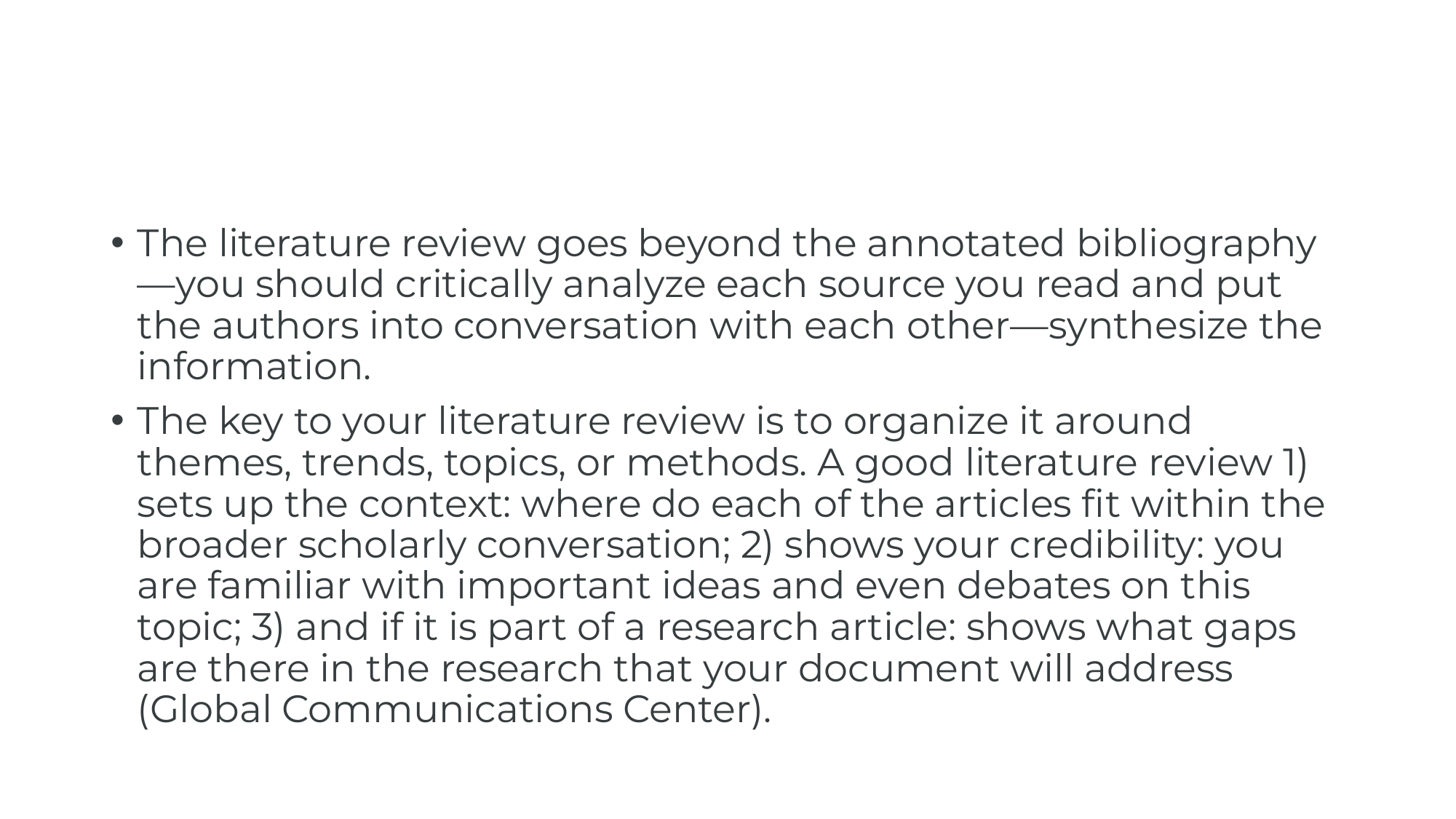

#
The literature review goes beyond the annotated bibliography—you should critically analyze each source you read and put the authors into conversation with each other—synthesize the information.
The key to your literature review is to organize it around themes, trends, topics, or methods. A good literature review 1) sets up the context: where do each of the articles fit within the broader scholarly conversation; 2) shows your credibility: you are familiar with important ideas and even debates on this topic; 3) and if it is part of a research article: shows what gaps are there in the research that your document will address (Global Communications Center).